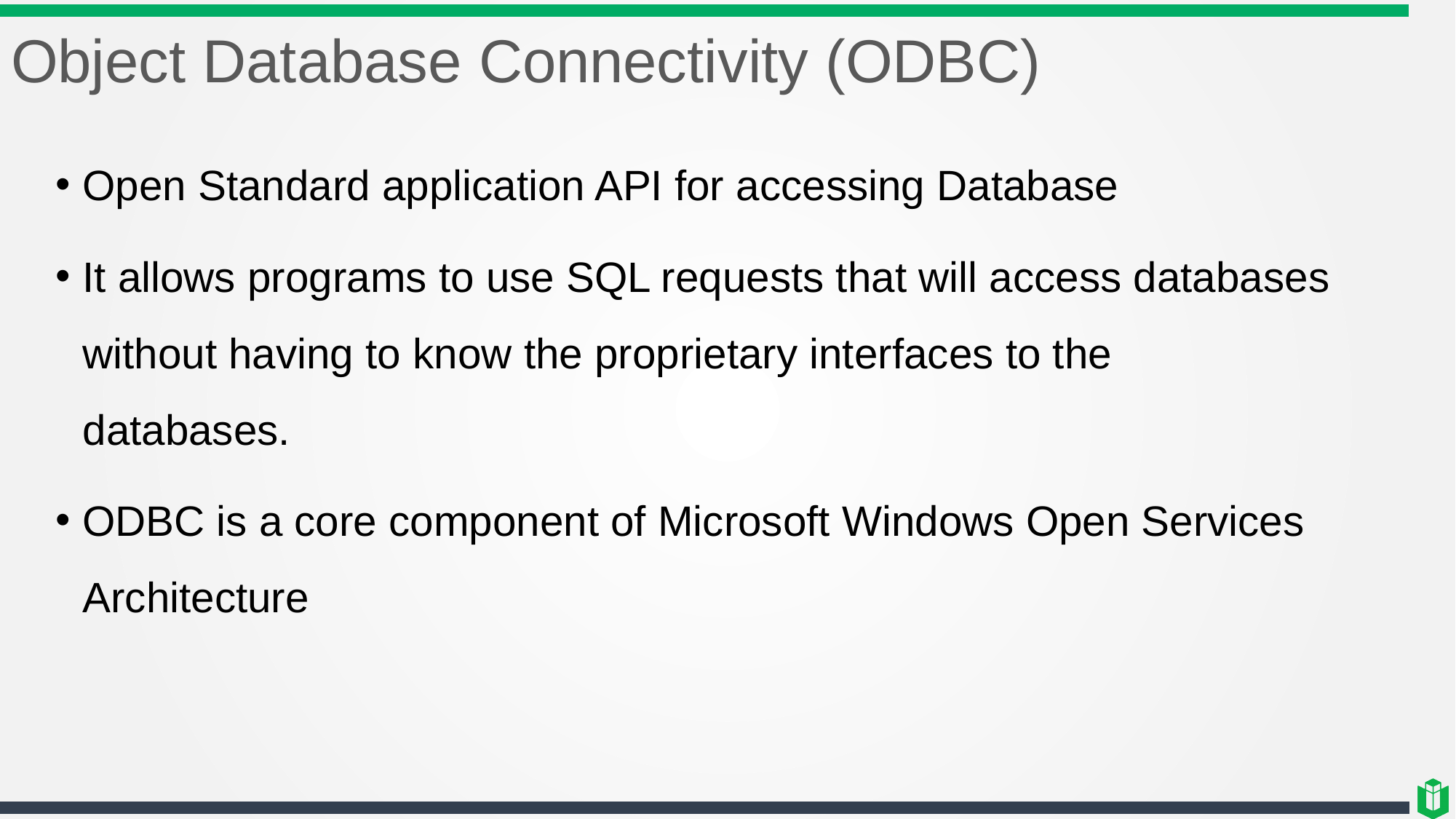

# Object Database Connectivity (ODBC)

Open Standard application API for accessing Database
It allows programs to use SQL requests that will access databases without having to know the proprietary interfaces to the databases.
ODBC is a core component of Microsoft Windows Open Services Architecture